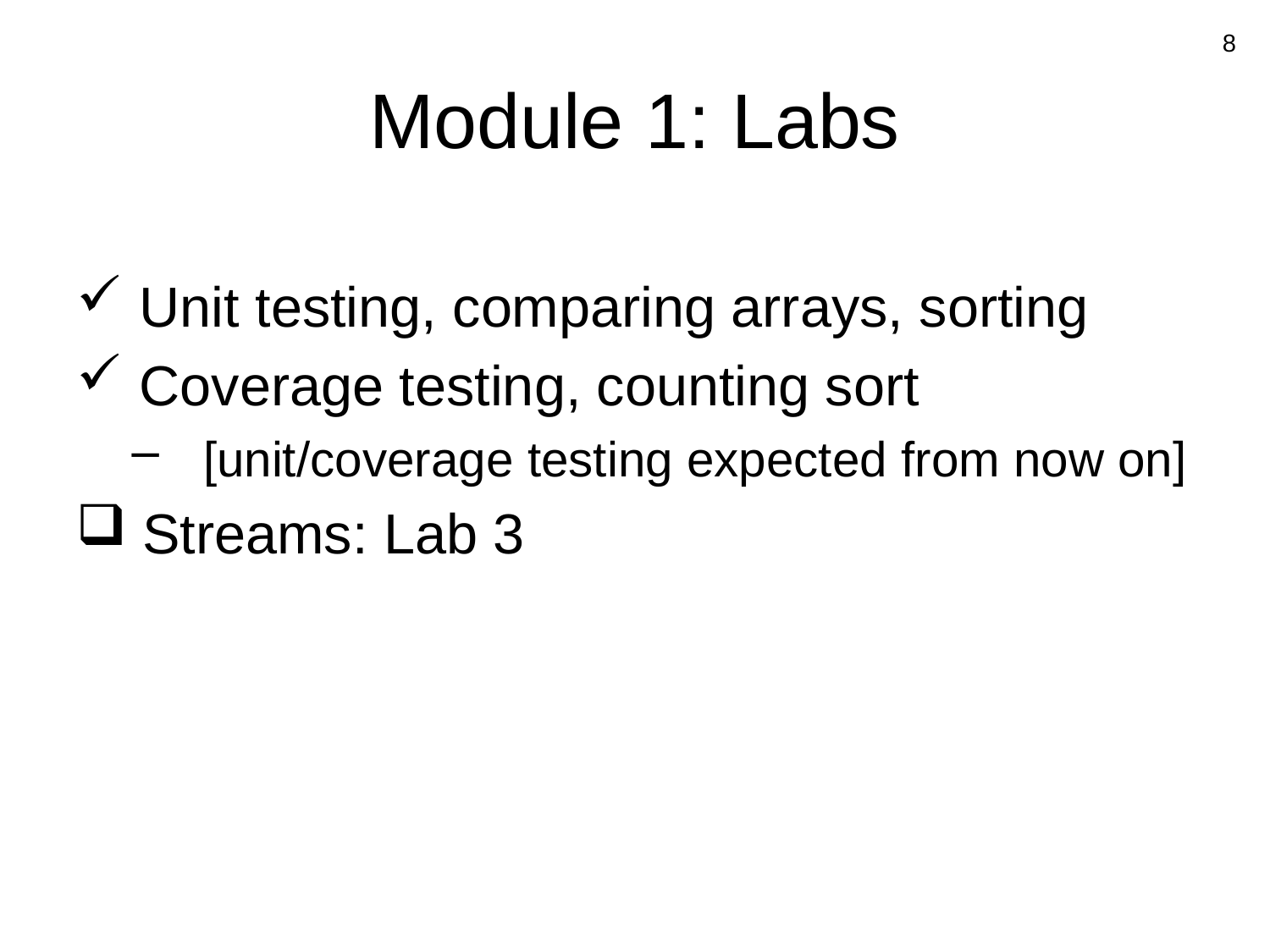

8
# Module 1: Labs
 Unit testing, comparing arrays, sorting
 Coverage testing, counting sort
[unit/coverage testing expected from now on]
 Streams: Lab 3